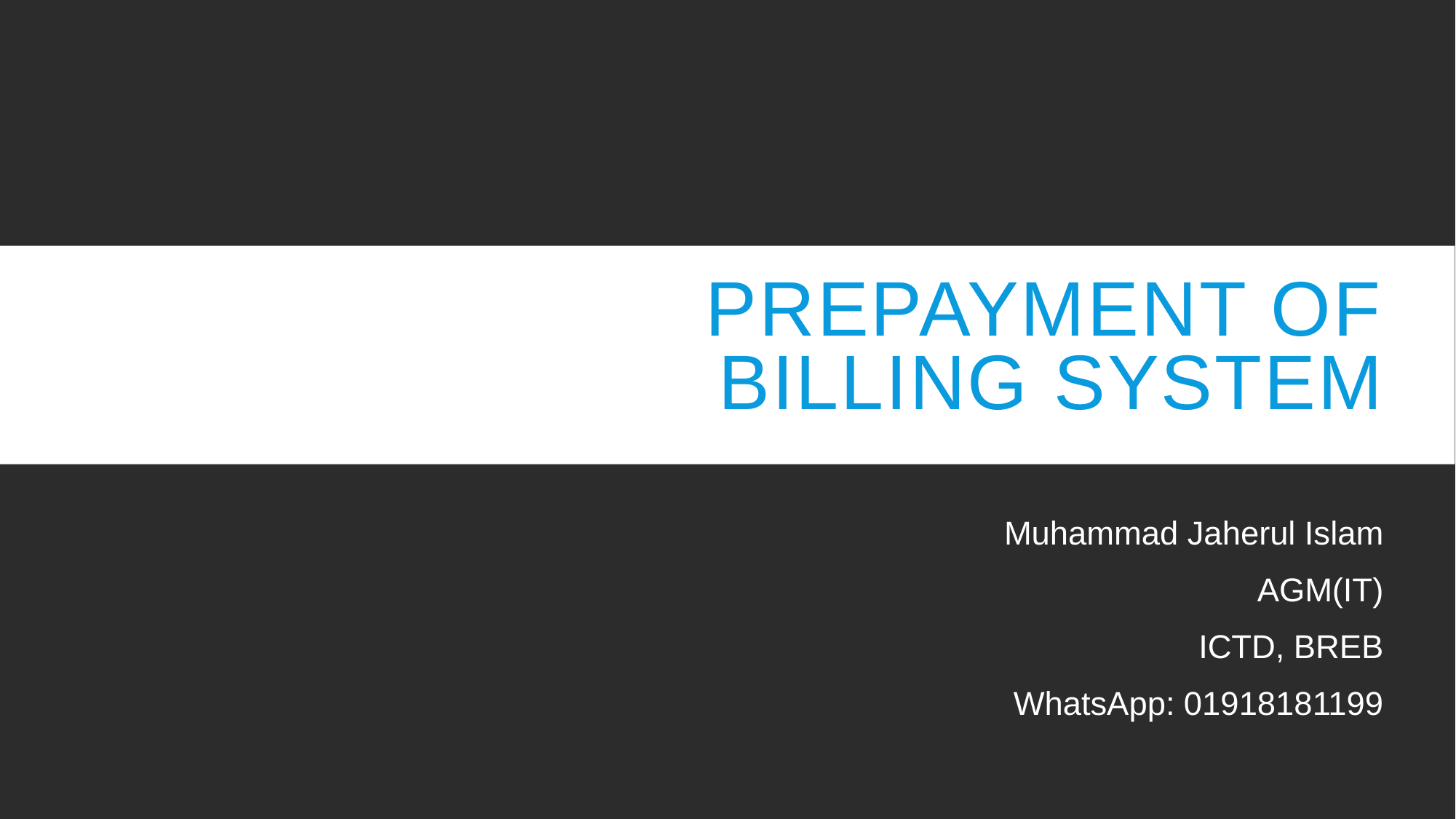

# Prepayment of Billing System
Muhammad Jaherul Islam
AGM(IT)
ICTD, BREB
WhatsApp: 01918181199